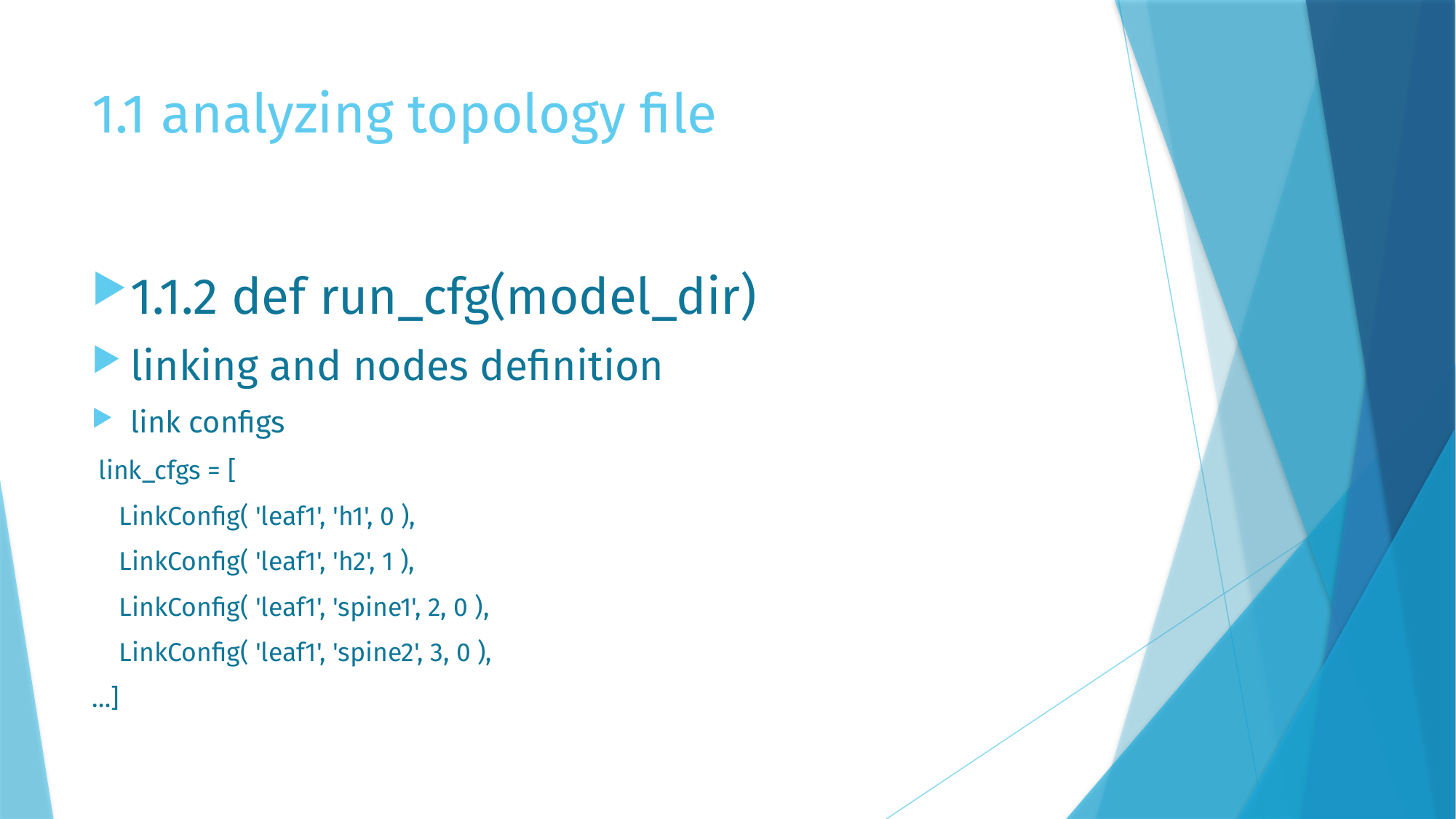

# 1.1 analyzing topology file
1.1.2 def run_cfg(model_dir)
linking and nodes definition
link configs
 link_cfgs = [
    LinkConfig( 'leaf1', 'h1', 0 ),
    LinkConfig( 'leaf1', 'h2', 1 ),
    LinkConfig( 'leaf1', 'spine1', 2, 0 ),
    LinkConfig( 'leaf1', 'spine2', 3, 0 ),
…]